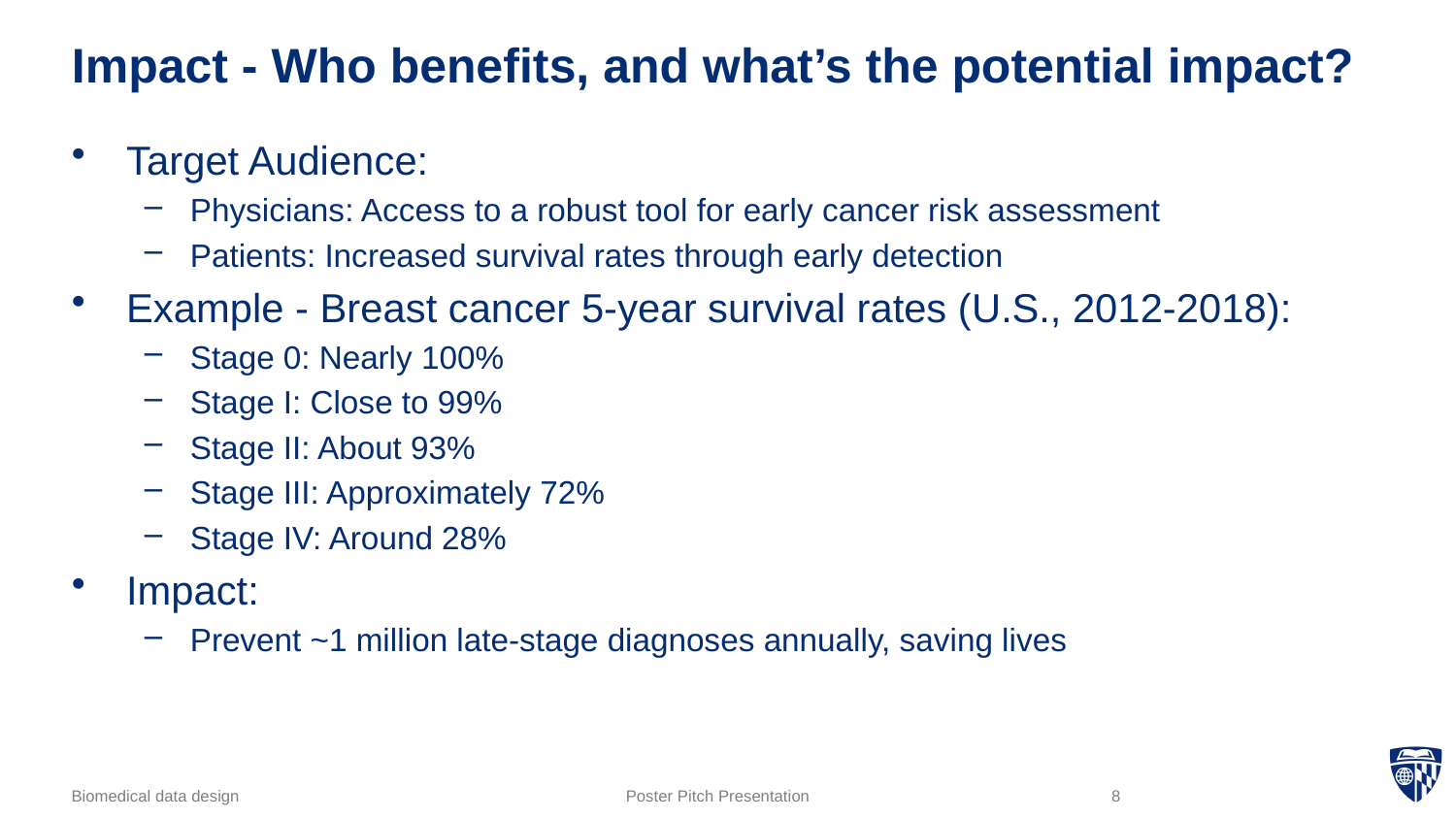

# Impact - Who benefits, and what’s the potential impact?
Target Audience:
Physicians: Access to a robust tool for early cancer risk assessment
Patients: Increased survival rates through early detection
Example - Breast cancer 5-year survival rates (U.S., 2012-2018):
Stage 0: Nearly 100%
Stage I: Close to 99%
Stage II: About 93%
Stage III: Approximately 72%
Stage IV: Around 28%
Impact:
Prevent ~1 million late-stage diagnoses annually, saving lives